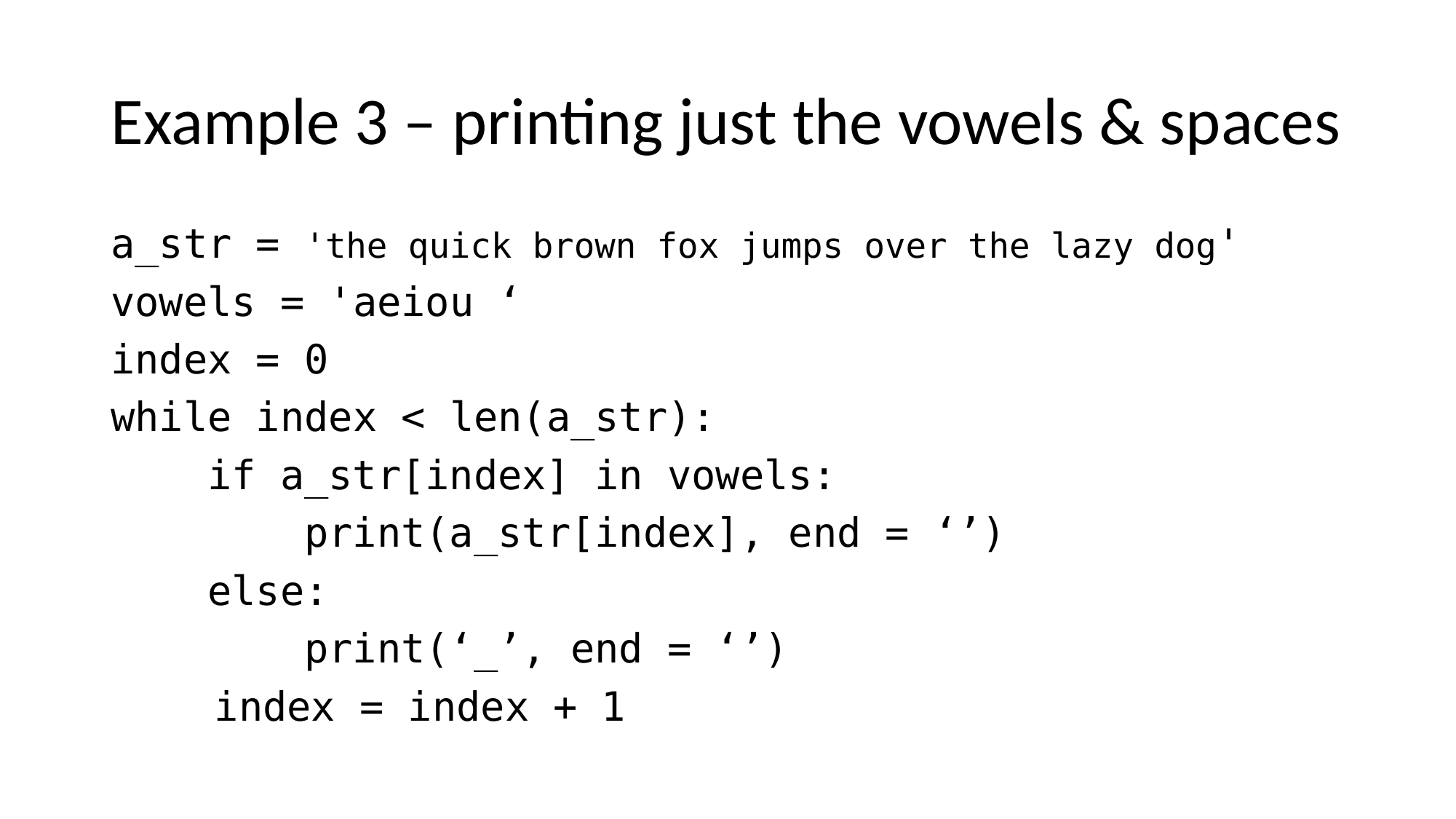

# Example 3 – printing just the vowels & spaces
a_str = 'the quick brown fox jumps over the lazy dog'
vowels = 'aeiou ‘
index = 0
while index < len(a_str):
    if a_str[index] in vowels:
        print(a_str[index], end = ‘’)
    else:
        print(‘_’, end = ‘’)
	index = index + 1